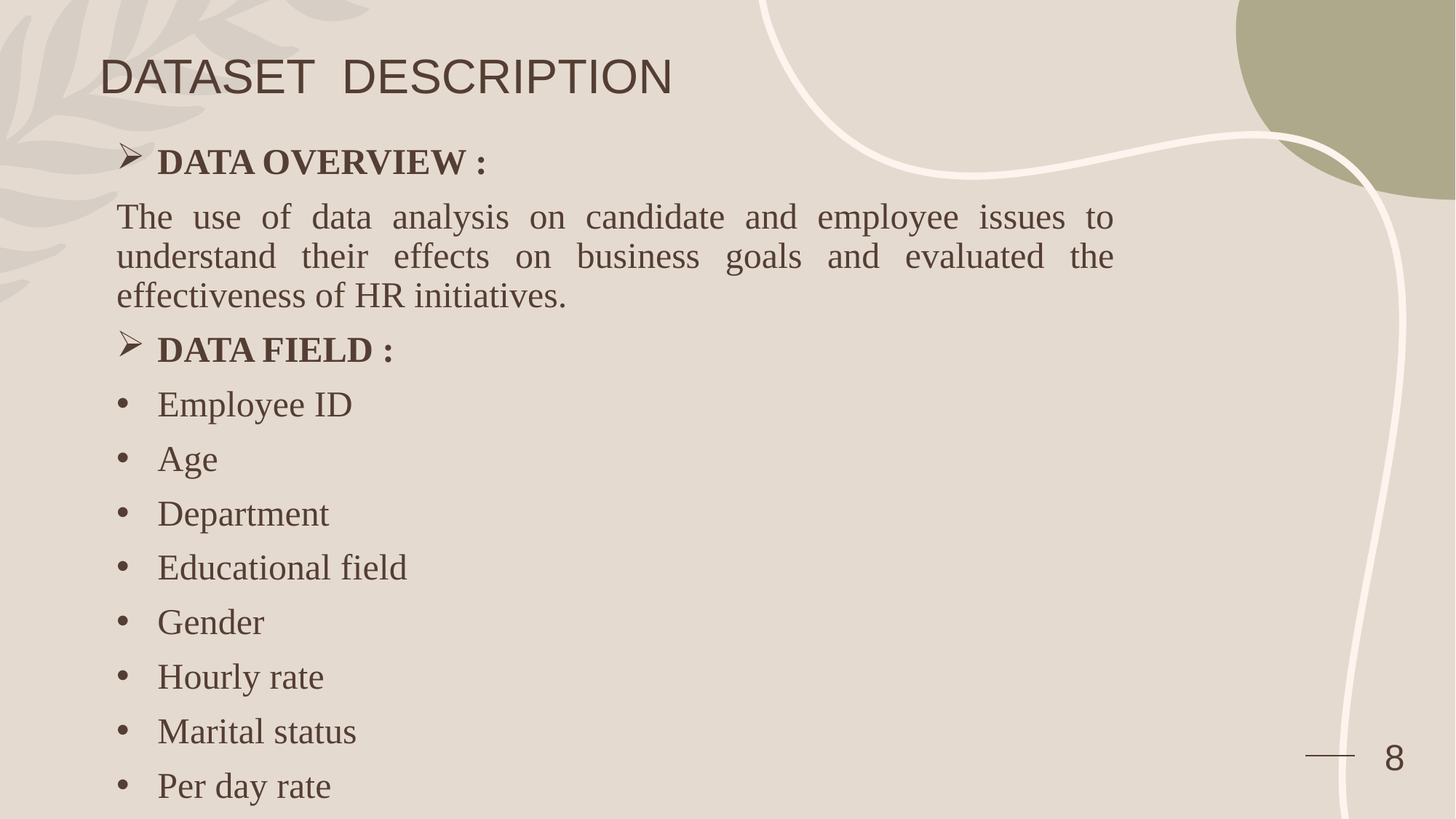

# DATASET  DESCRIPTION
DATA OVERVIEW :
The use of data analysis on candidate and employee issues to understand their effects on business goals and evaluated the effectiveness of HR initiatives.
DATA FIELD :
Employee ID
Age
Department
Educational field
Gender
Hourly rate
Marital status
Per day rate

8